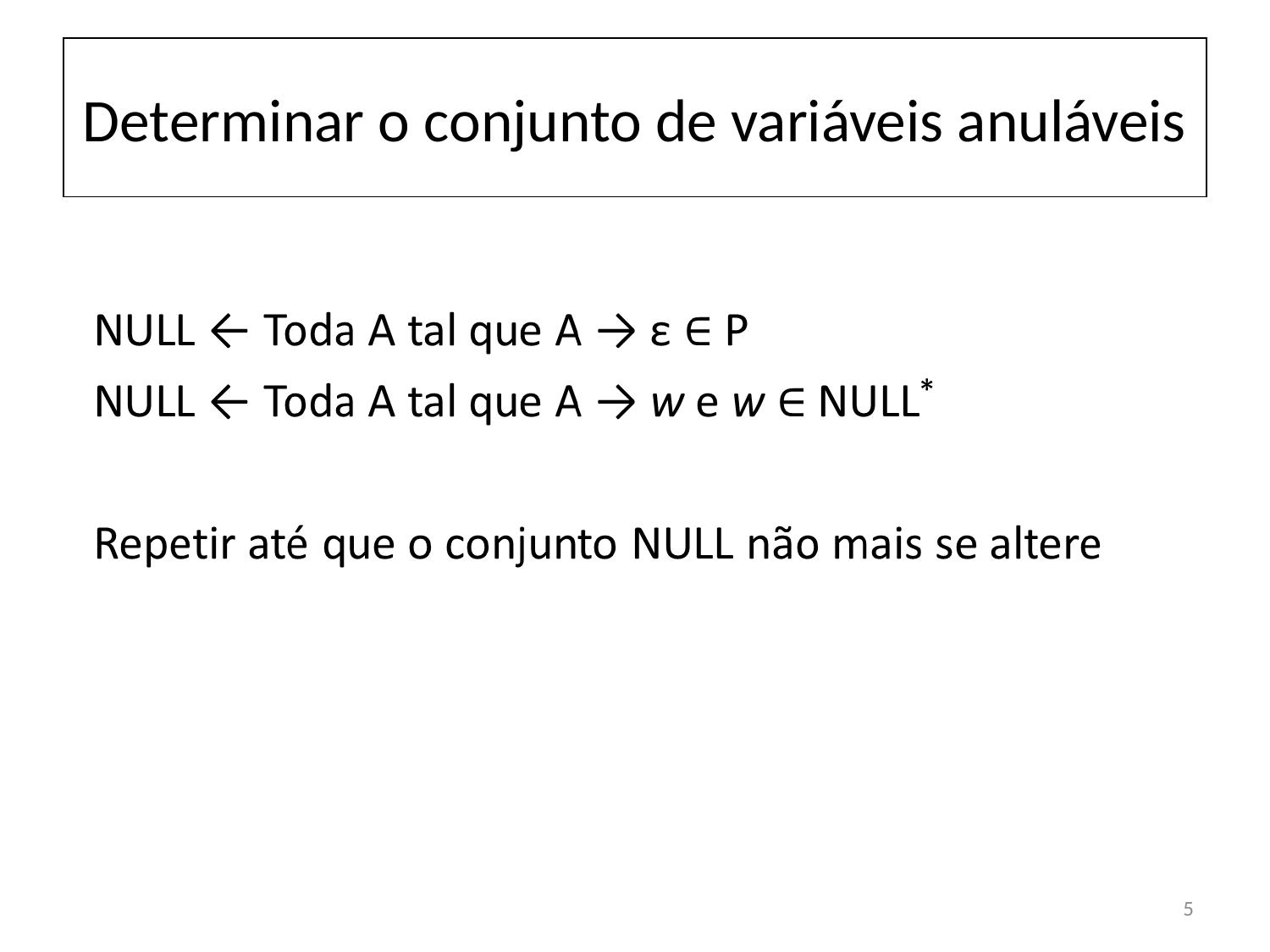

# Determinar o conjunto de variáveis anuláveis

5